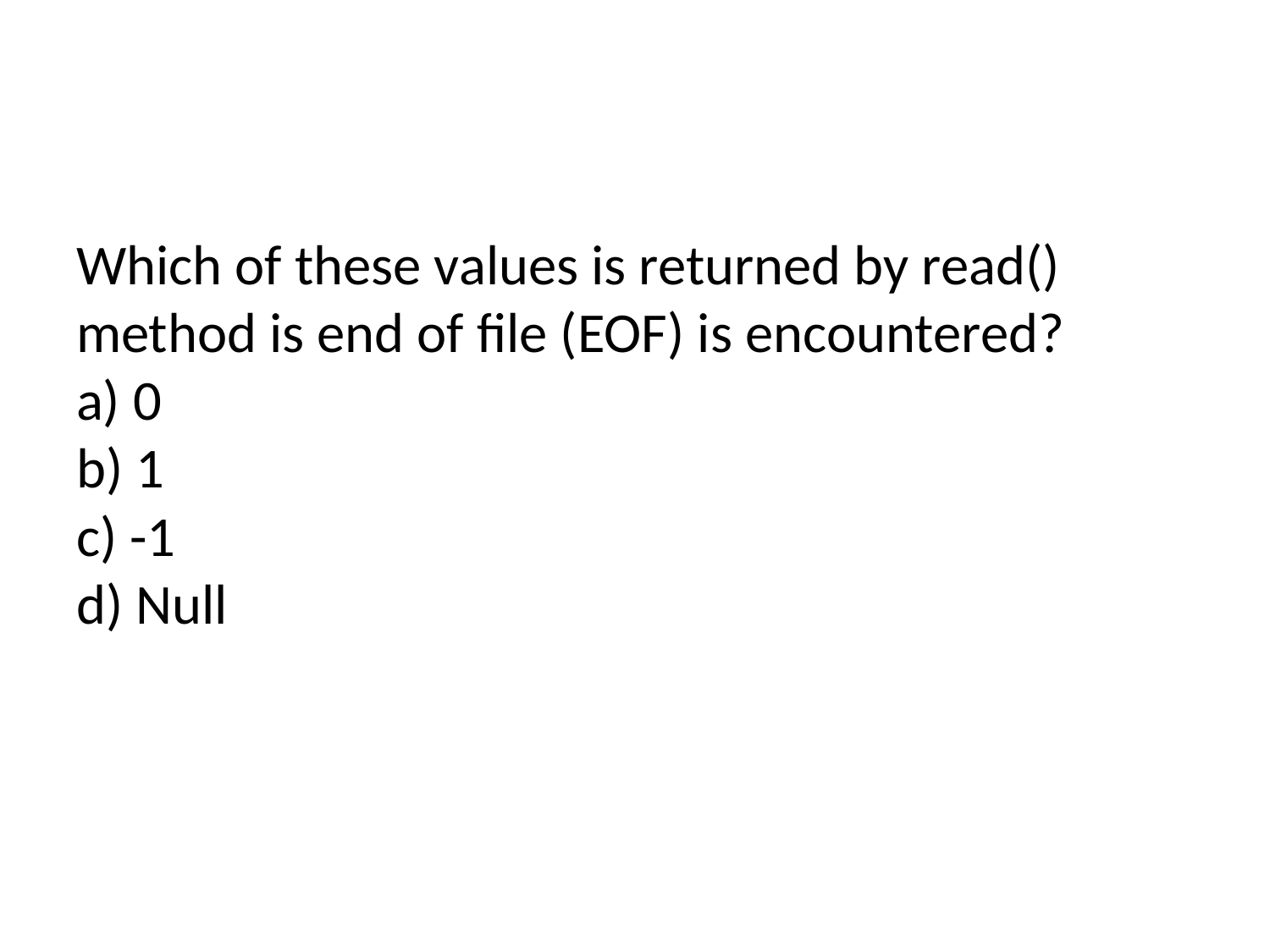

#
Which of these values is returned by read() method is end of file (EOF) is encountered?
a) 0
b) 1
c) -1
d) Null